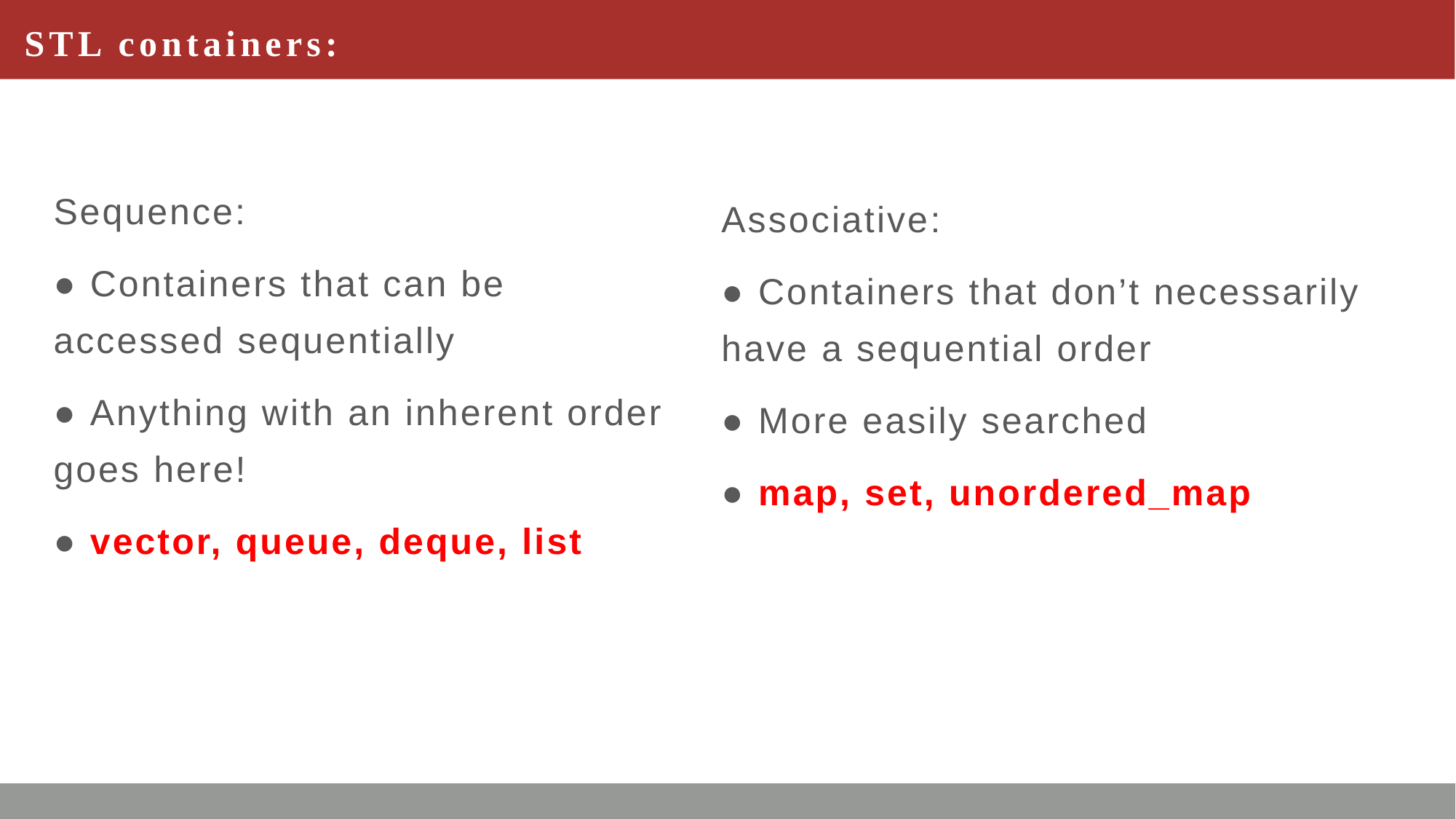

# STL containers:
Sequence:
● Containers that can be accessed sequentially
● Anything with an inherent order goes here!
● vector, queue, deque, list

Associative:
● Containers that don’t necessarily have a sequential order
● More easily searched
● map, set, unordered_map

9